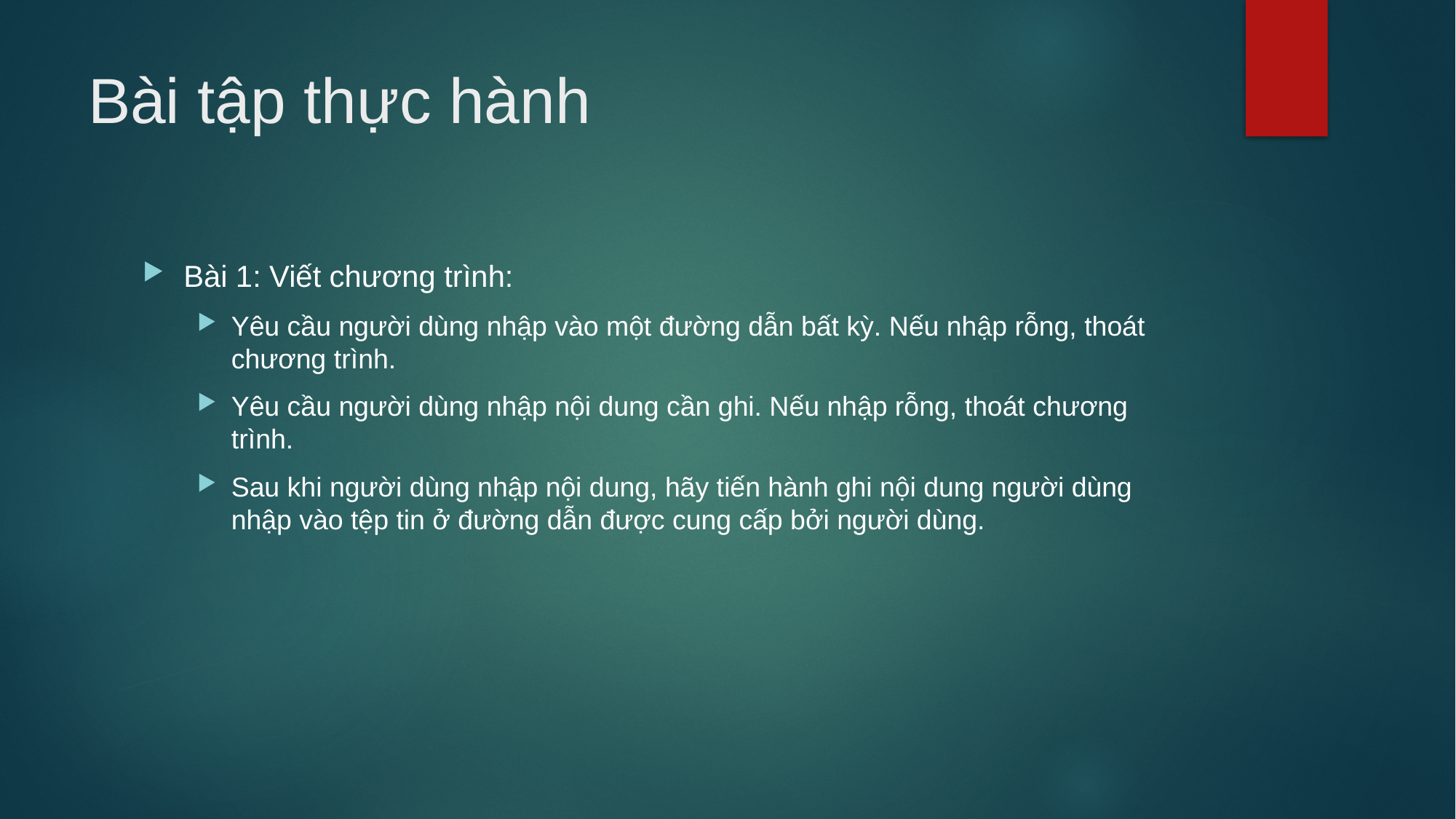

# Bài tập thực hành
Bài 1: Viết chương trình:
Yêu cầu người dùng nhập vào một đường dẫn bất kỳ. Nếu nhập rỗng, thoát chương trình.
Yêu cầu người dùng nhập nội dung cần ghi. Nếu nhập rỗng, thoát chương trình.
Sau khi người dùng nhập nội dung, hãy tiến hành ghi nội dung người dùng nhập vào tệp tin ở đường dẫn được cung cấp bởi người dùng.